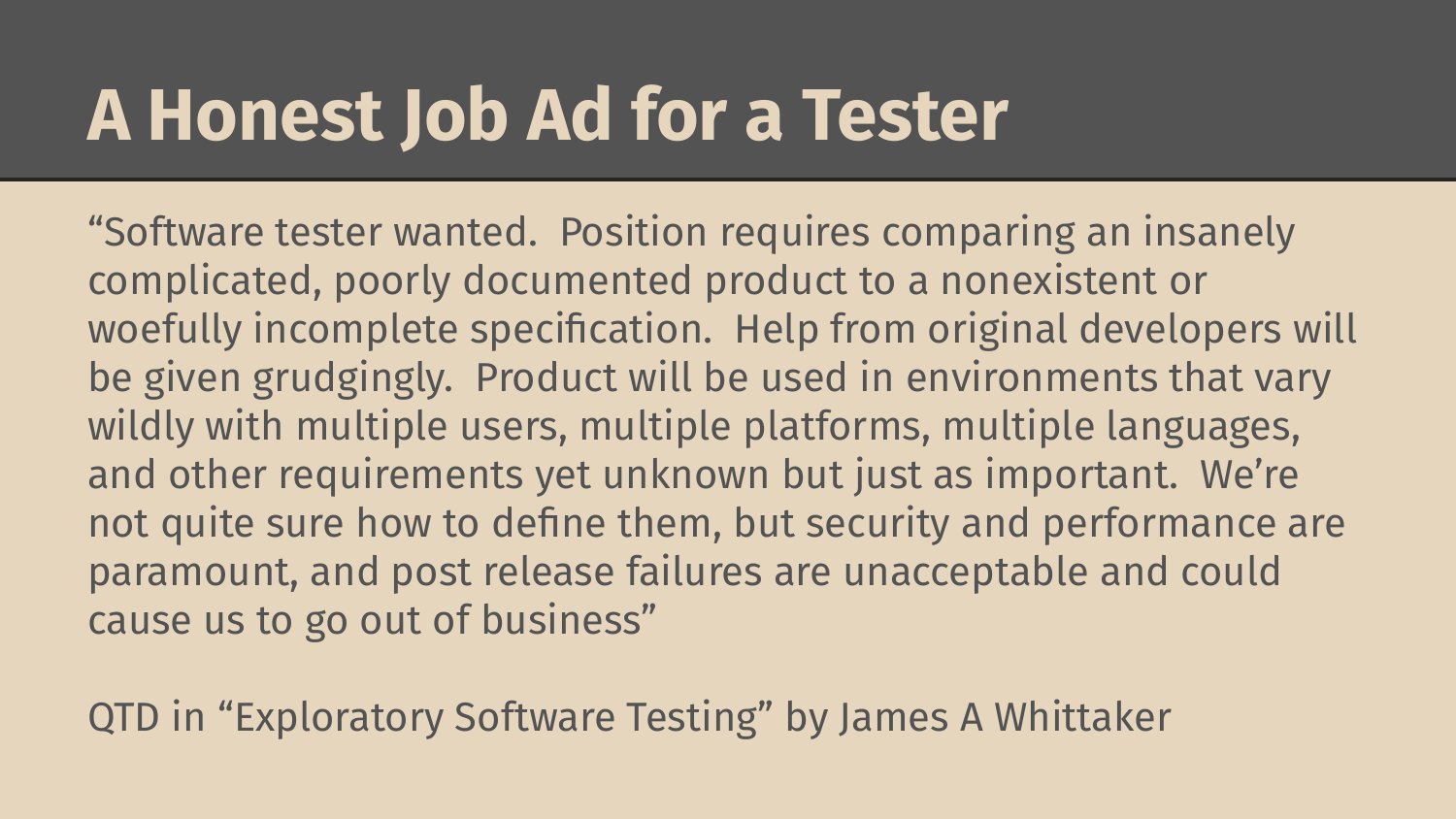

# A Honest Job Ad for a Tester
“Software tester wanted.  Position requires comparing an insanely complicated, poorly documented product to a nonexistent or woefully incomplete specification.  Help from original developers will be given grudgingly.  Product will be used in environments that vary wildly with multiple users, multiple platforms, multiple languages, and other requirements yet unknown but just as important.  We’re not quite sure how to define them, but security and performance are paramount, and post release failures are unacceptable and could cause us to go out of business”

QTD in “Exploratory Software Testing” by James A Whittaker